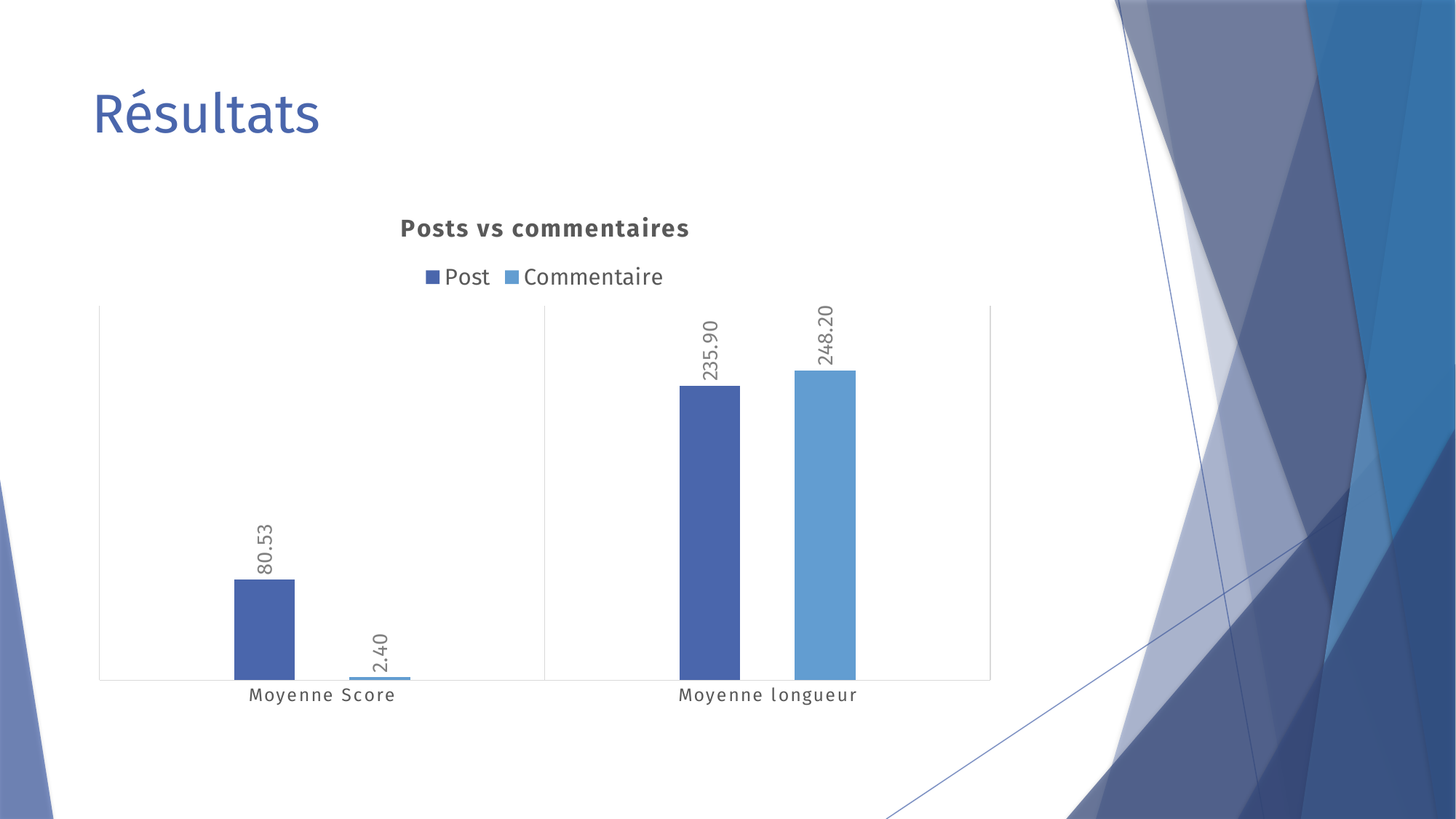

# Résultats

### Chart: Posts vs commentaires

| Category | Post | Commentaire |
|---|---|---|
| Moyenne Score | 80.53020051021625 | 2.401684310547013 |
| Moyenne longueur | 235.9045332951863 | 248.197737309154 |